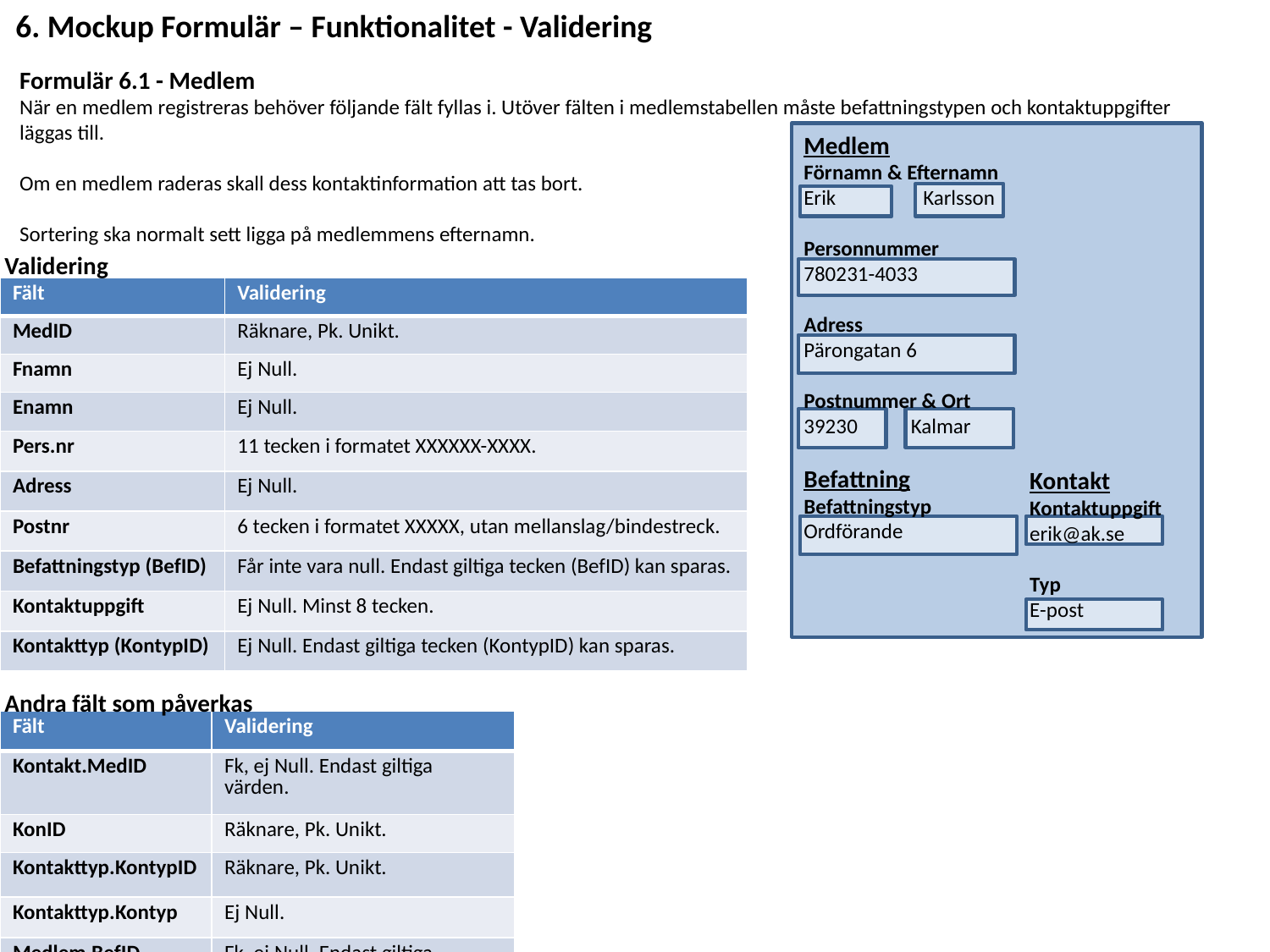

6. Mockup Formulär – Funktionalitet - Validering
Formulär 6.1 - Medlem
När en medlem registreras behöver följande fält fyllas i. Utöver fälten i medlemstabellen måste befattningstypen och kontaktuppgifter läggas till.

Om en medlem raderas skall dess kontaktinformation att tas bort.

Sortering ska normalt sett ligga på medlemmens efternamn.
Medlem
Förnamn & Efternamn
Erik                  Karlsson

Personnummer
780231-4033

Adress
Pärongatan 6

Postnummer & Ort
39230           Kalmar

Befattning
Befattningstyp
Ordförande

Validering

| Fält | Validering |
| --- | --- |
| MedID | Räknare, Pk. Unikt. |
| Fnamn | Ej Null. |
| Enamn | Ej Null. |
| Pers.nr | 11 tecken i formatet XXXXXX-XXXX. |
| Adress | Ej Null. |
| Postnr | 6 tecken i formatet XXXXX, utan mellanslag/bindestreck. |
| Befattningstyp (BefID) | Får inte vara null. Endast giltiga tecken (BefID) kan sparas. |
| Kontaktuppgift | Ej Null. Minst 8 tecken. |
| Kontakttyp (KontypID) | Ej Null. Endast giltiga tecken (KontypID) kan sparas. |

Kontakt
Kontaktuppgift
erik@ak.se

Typ
E-post

Andra fält som påverkas
| Fält | Validering |
| --- | --- |
| Kontakt.MedID | Fk, ej Null. Endast giltiga värden. |
| KonID | Räknare, Pk. Unikt. |
| Kontakttyp.KontypID | Räknare, Pk. Unikt. |
| Kontakttyp.Kontyp | Ej Null. |
| Medlem.BefID | Fk, ej Null. Endast giltiga värden. |